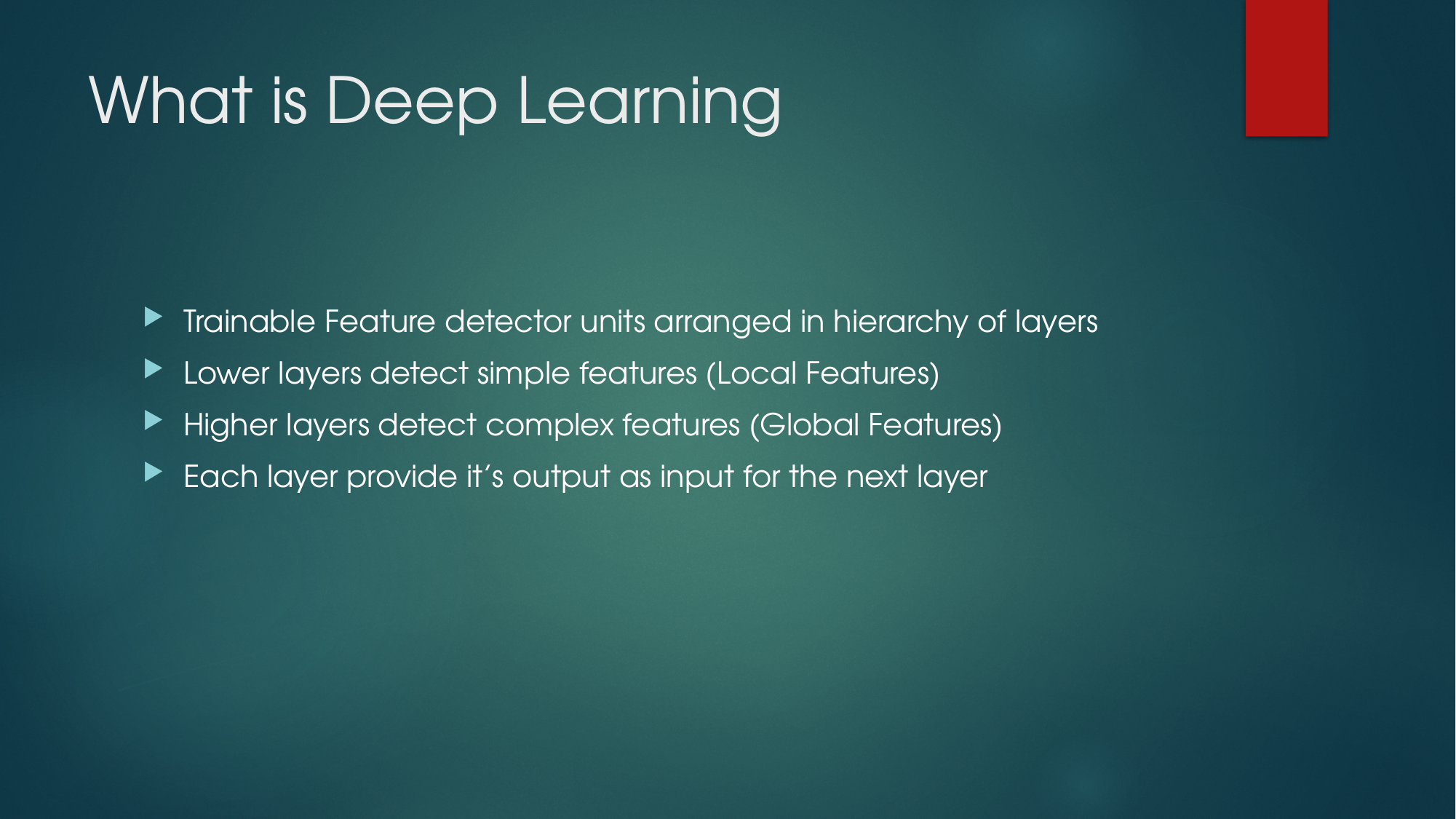

# What is Deep Learning

Trainable Feature detector units arranged in hierarchy of layers
Lower layers detect simple features (Local Features)
Higher layers detect complex features (Global Features)
Each layer provide it’s output as input for the next layer